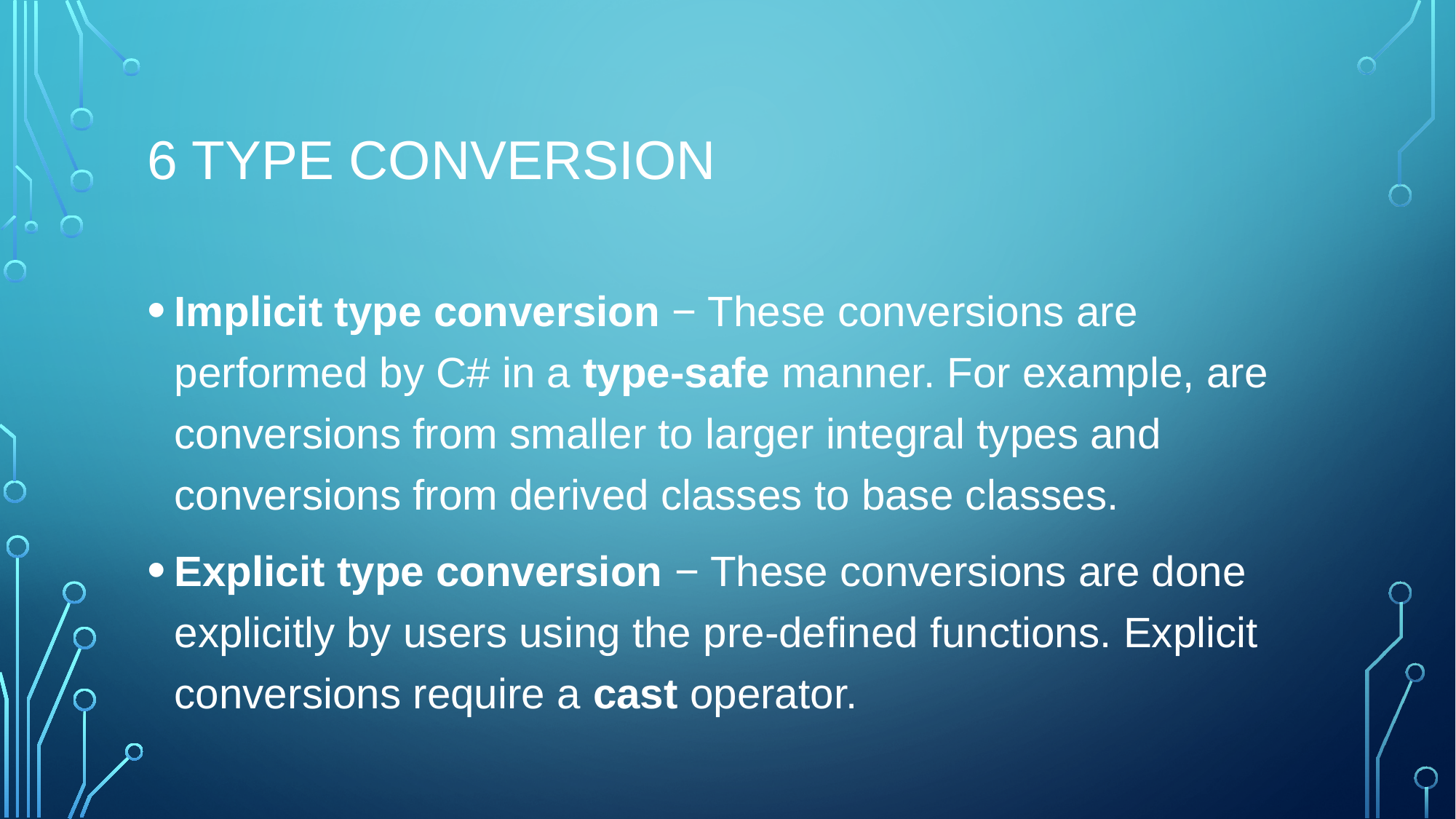

# 6 Type Conversion
Implicit type conversion − These conversions are performed by C# in a type-safe manner. For example, are conversions from smaller to larger integral types and conversions from derived classes to base classes.
Explicit type conversion − These conversions are done explicitly by users using the pre-defined functions. Explicit conversions require a cast operator.